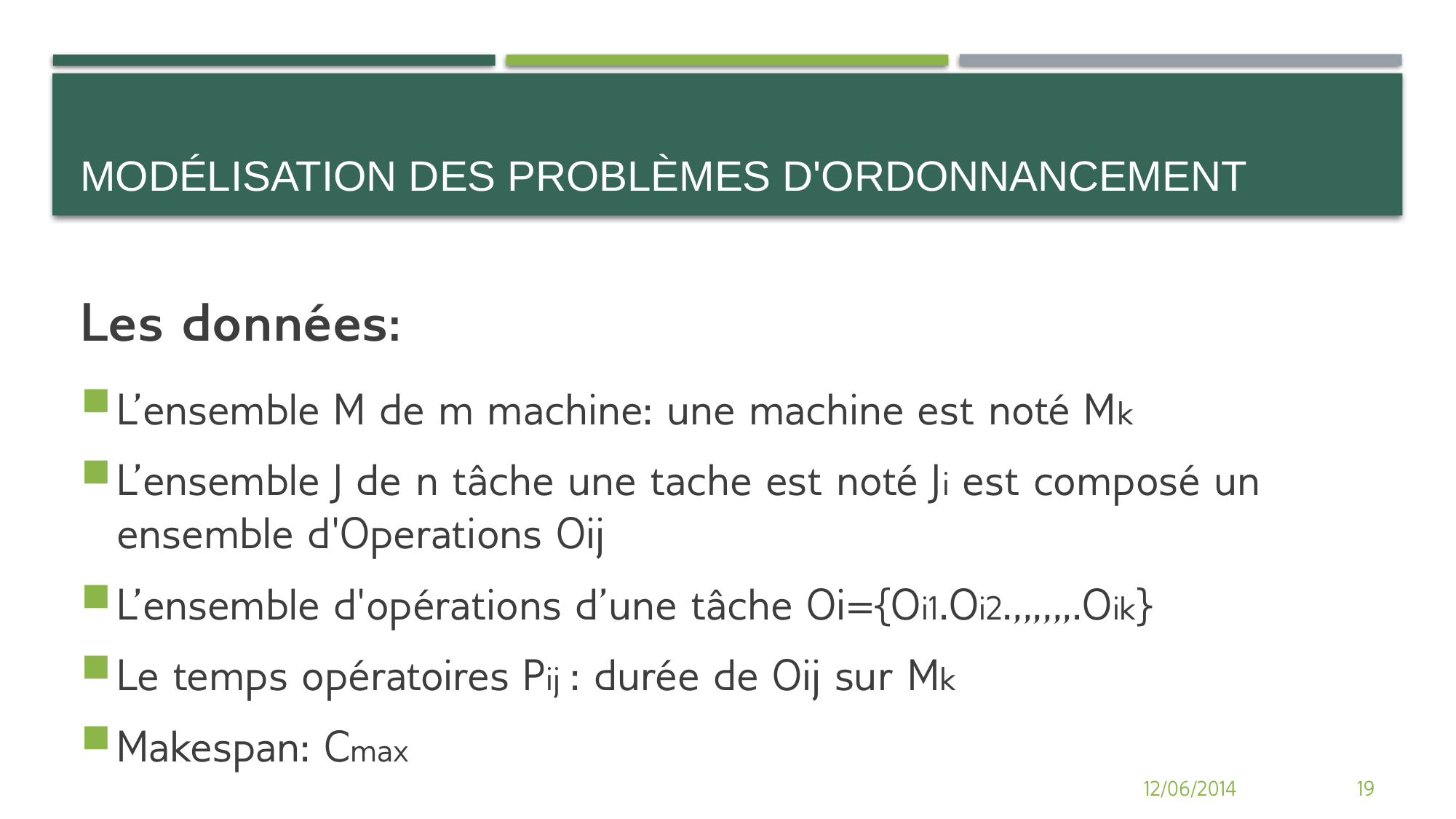

# Modélisation des Problèmes d'ordonnancement

Les données:

L’ensemble M de m machine: une machine est noté Mk
L’ensemble J de n tâche une tache est noté Ji est composé un ensemble d'Operations Oij
L’ensemble d'opérations d’une tâche Oi={Oi1.Oi2.,,,,,,.Oik}
Le temps opératoires Pij : durée de Oij sur Mk
Makespan: Cmax

12/06/2014
19